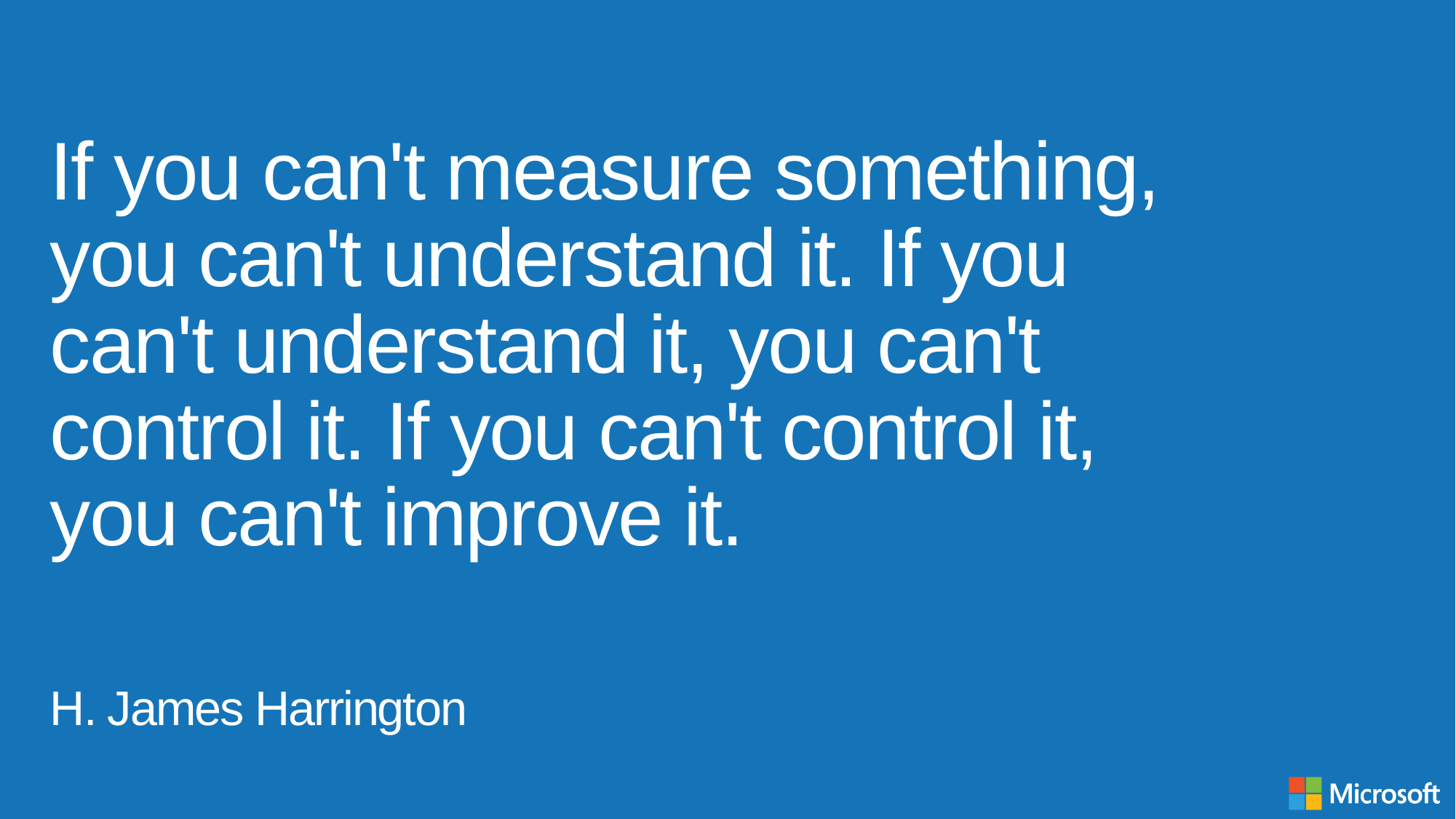

If you can't measure something, you can't understand it. If you can't understand it, you can't control it. If you can't control it, you can't improve it.
H. James Harrington